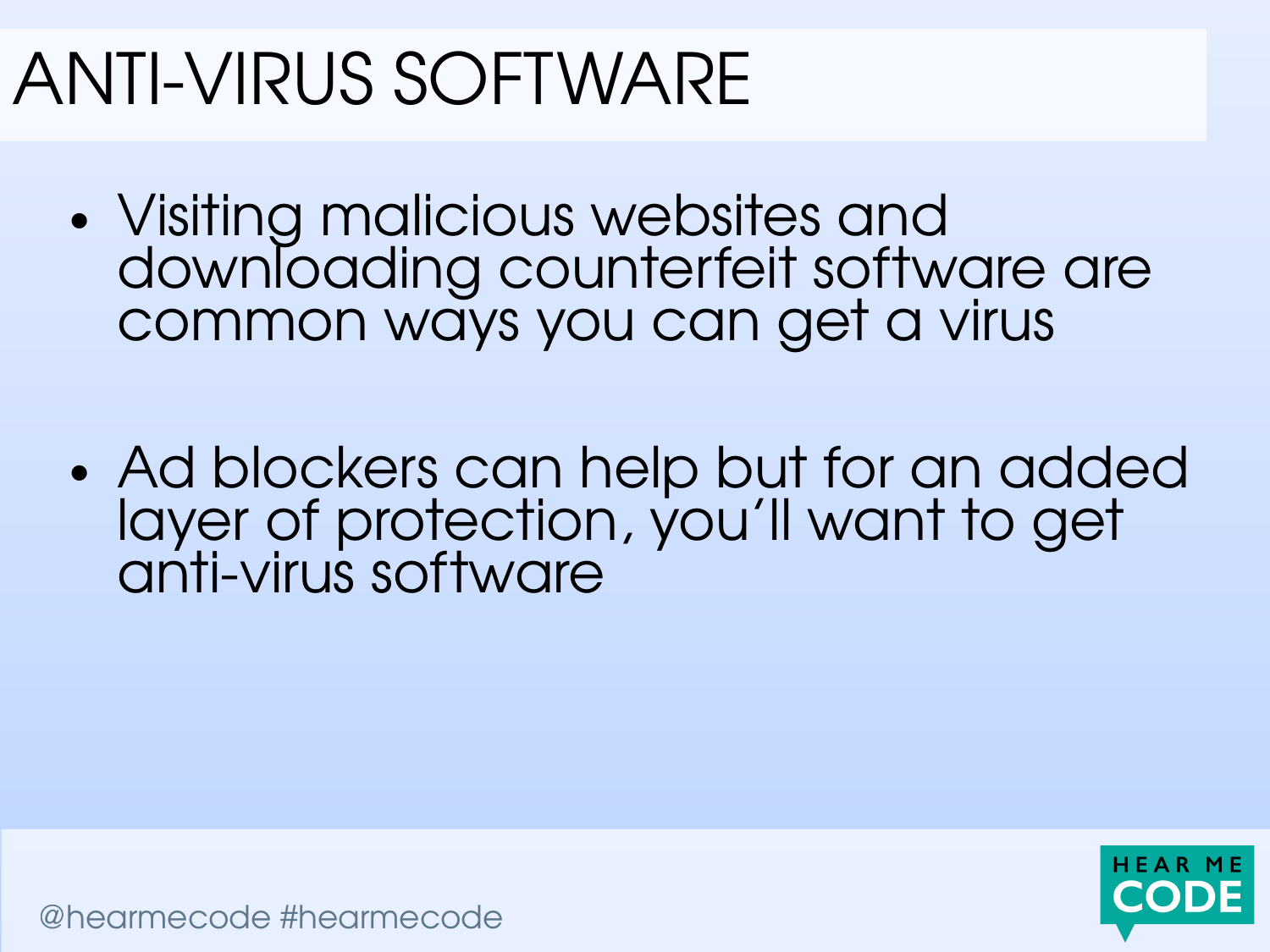

Anti-virus software
Visiting malicious websites and downloading counterfeit software are common ways you can get a virus

Ad blockers can help but for an added layer of protection, you’ll want to get anti-virus software
44